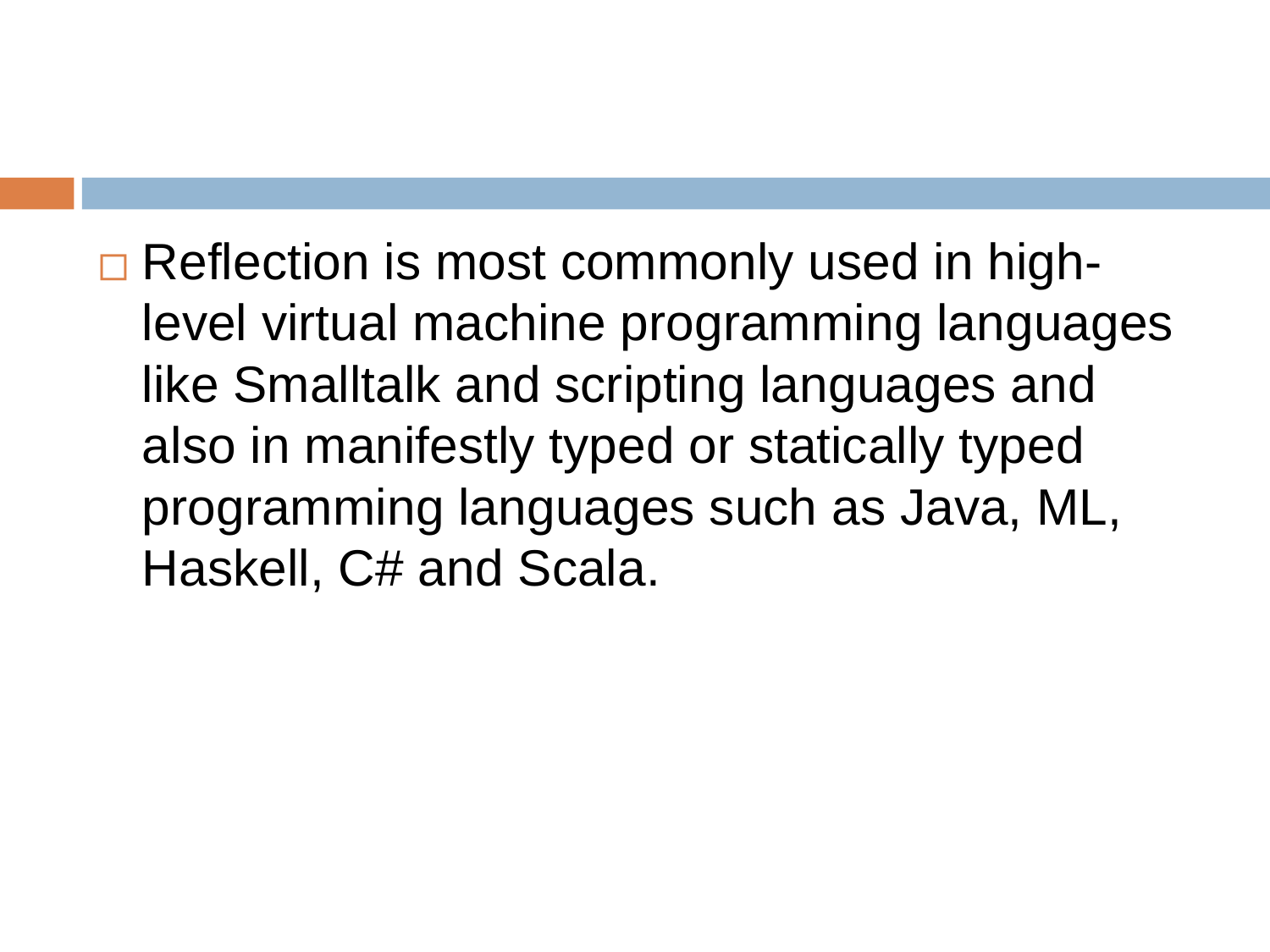

#
Reflection is most commonly used in high-level virtual machine programming languages like Smalltalk and scripting languages and also in manifestly typed or statically typed programming languages such as Java, ML, Haskell, C# and Scala.